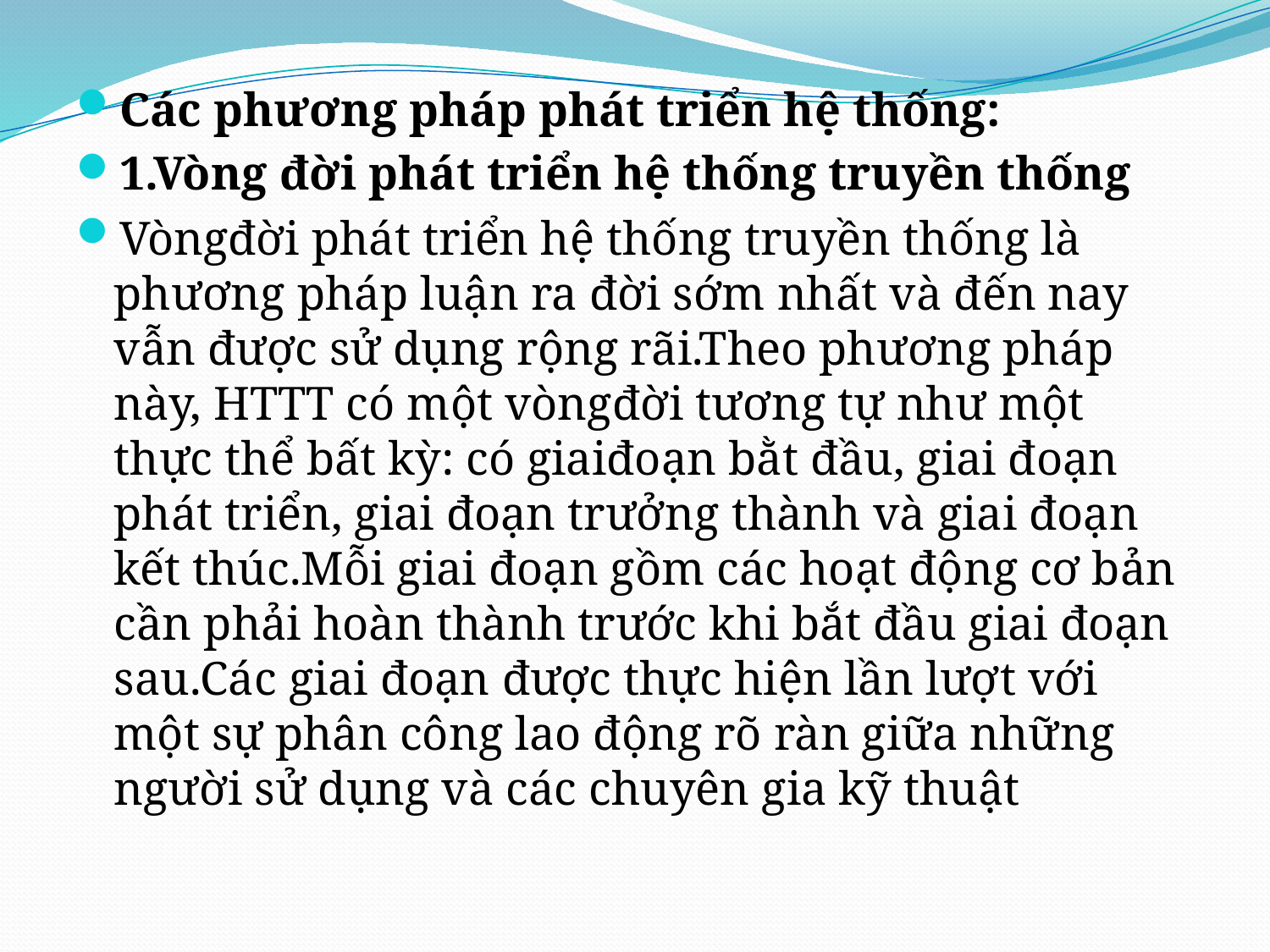

Các phương pháp phát triển hệ thống:
1.Vòng đời phát triển hệ thống truyền thống
Vòngđời phát triển hệ thống truyền thống là phương pháp luận ra đời sớm nhất và đến nay vẫn được sử dụng rộng rãi.Theo phương pháp này, HTTT có một vòngđời tương tự như một thực thể bất kỳ: có giaiđoạn bằt đầu, giai đoạn phát triển, giai đoạn trưởng thành và giai đoạn kết thúc.Mỗi giai đoạn gồm các hoạt động cơ bản cần phải hoàn thành trước khi bắt đầu giai đoạn sau.Các giai đoạn được thực hiện lần lượt với một sự phân công lao động rõ ràn giữa những người sử dụng và các chuyên gia kỹ thuật